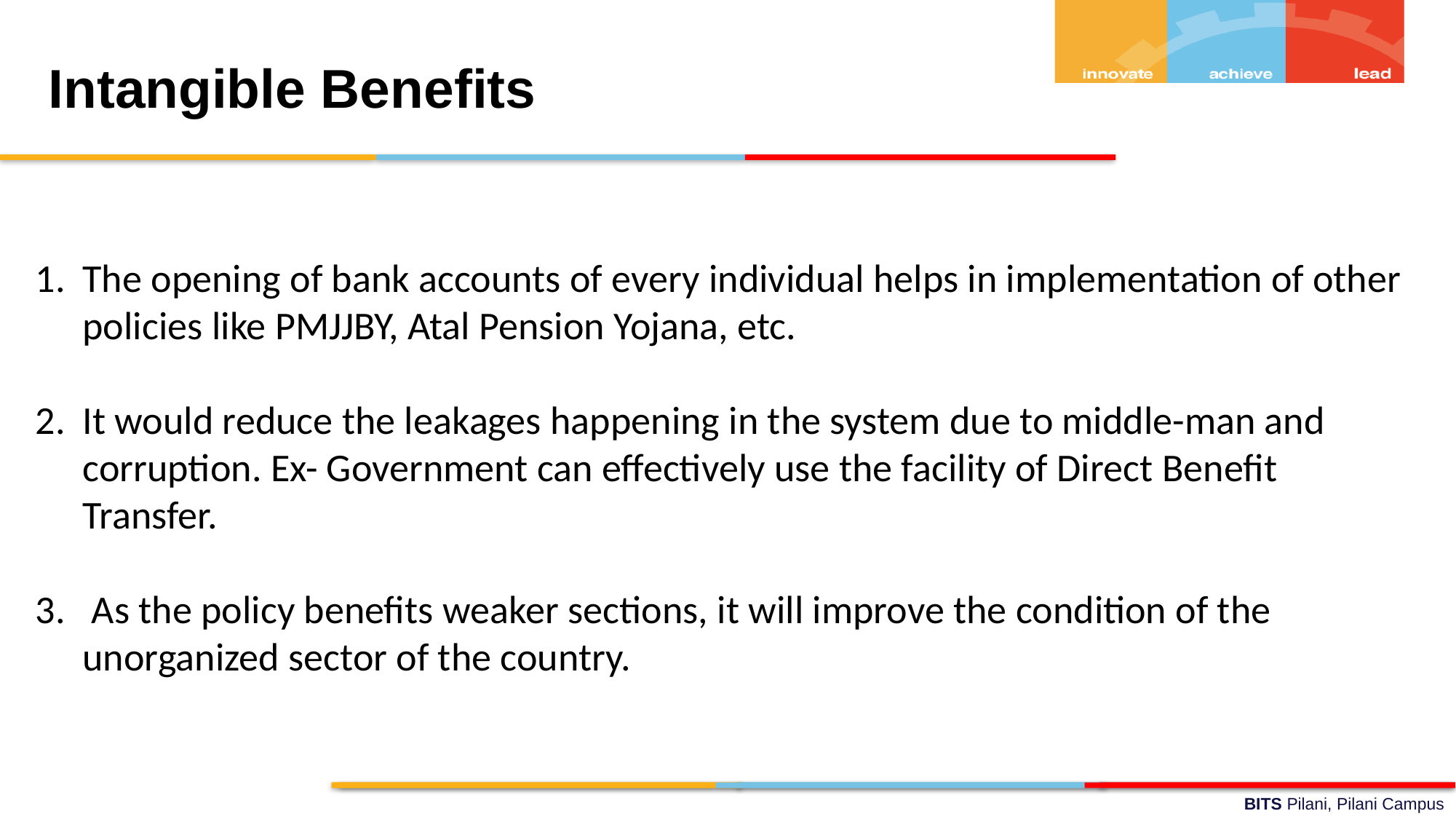

Intangible Benefits
The opening of bank accounts of every individual helps in implementation of other policies like PMJJBY, Atal Pension Yojana, etc.

It would reduce the leakages happening in the system due to middle-man and corruption. Ex- Government can effectively use the facility of Direct Benefit Transfer.

 As the policy benefits weaker sections, it will improve the condition of the unorganized sector of the country.